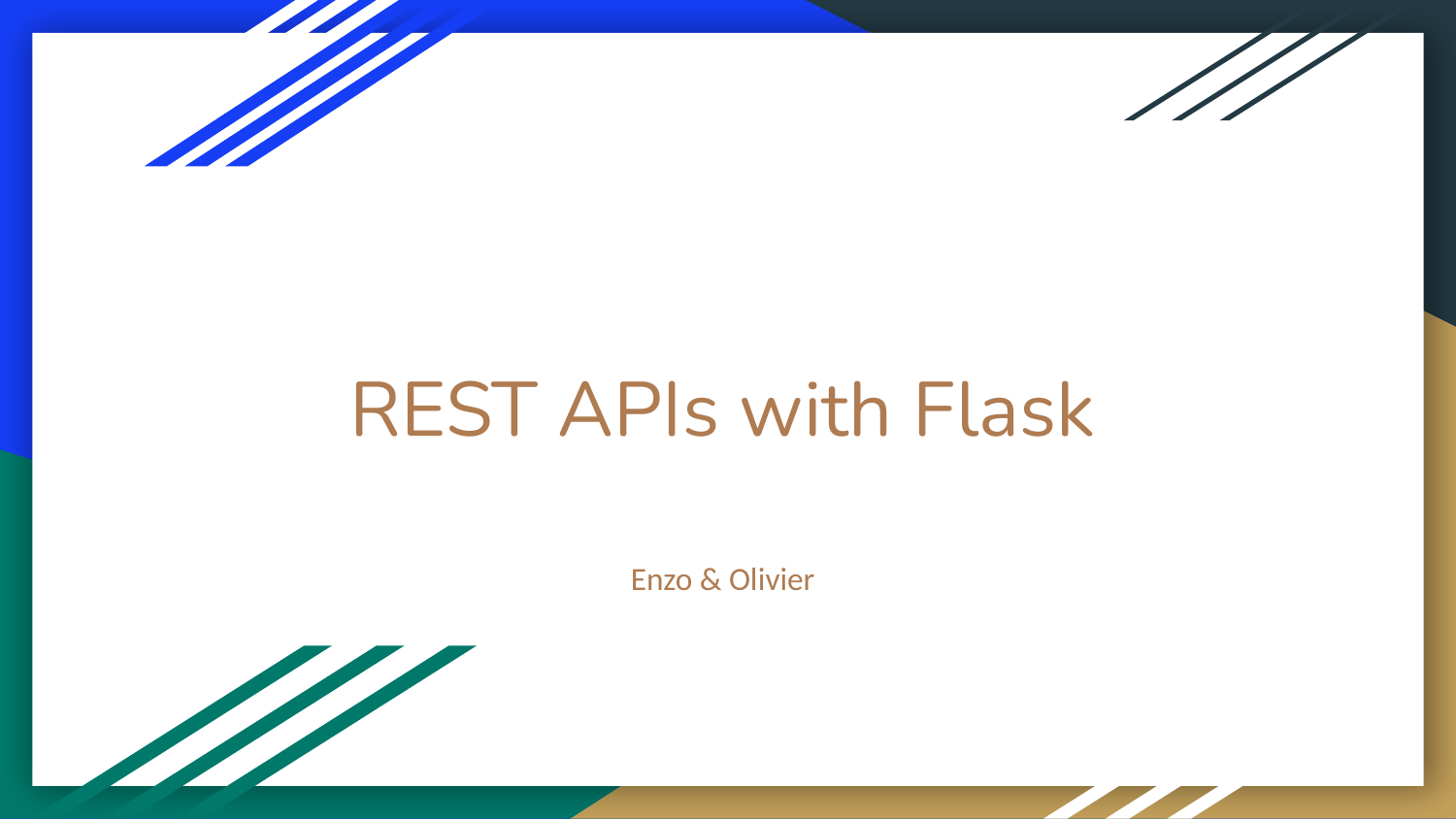

# REST APIs with Flask
Enzo & Olivier